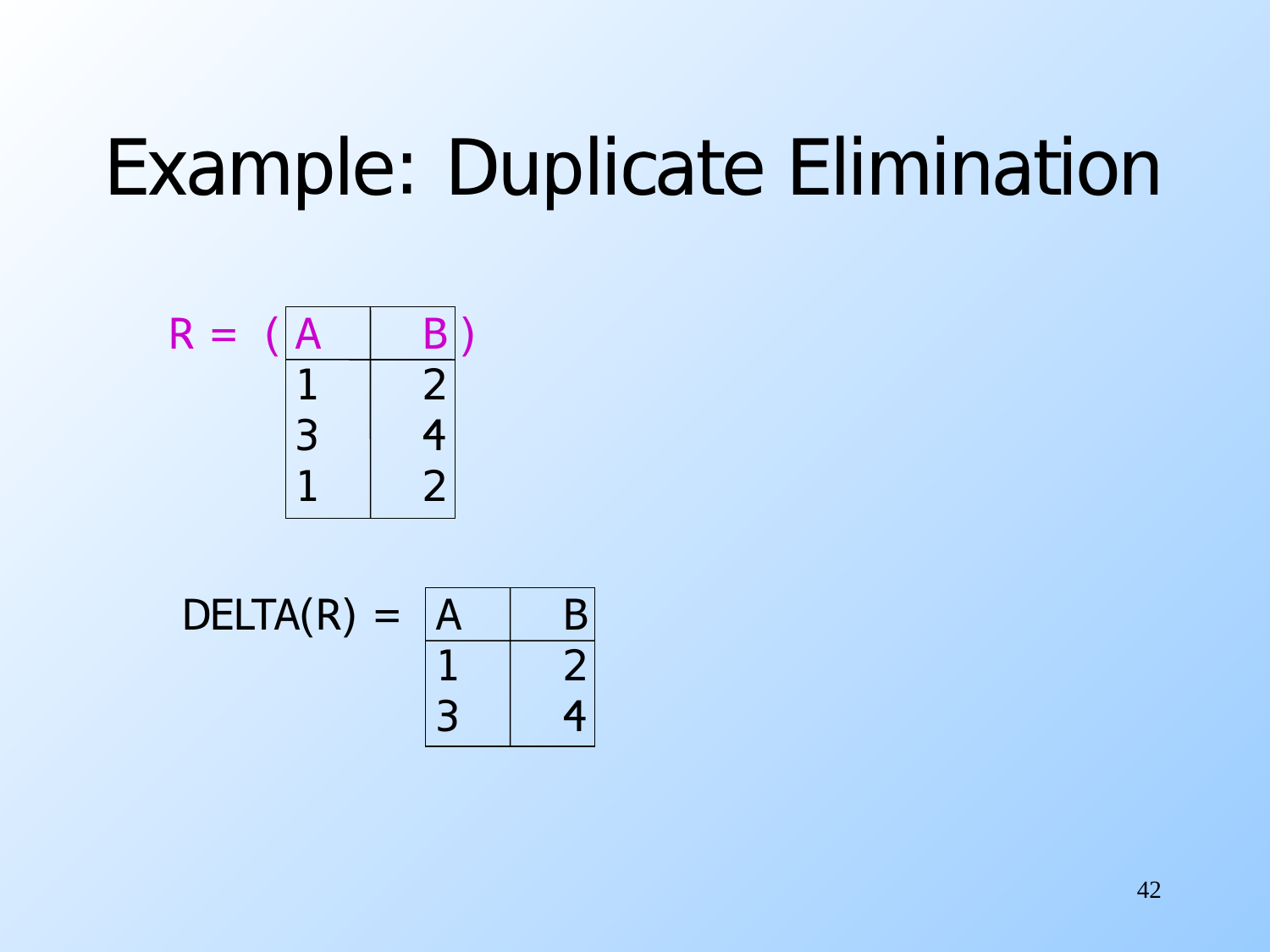

# Example: Duplicate Elimination
R =  (	A	B )
	1	2
	3	4
	1	2

DELTA(R) =	A	B
		1	2
		3	4

42